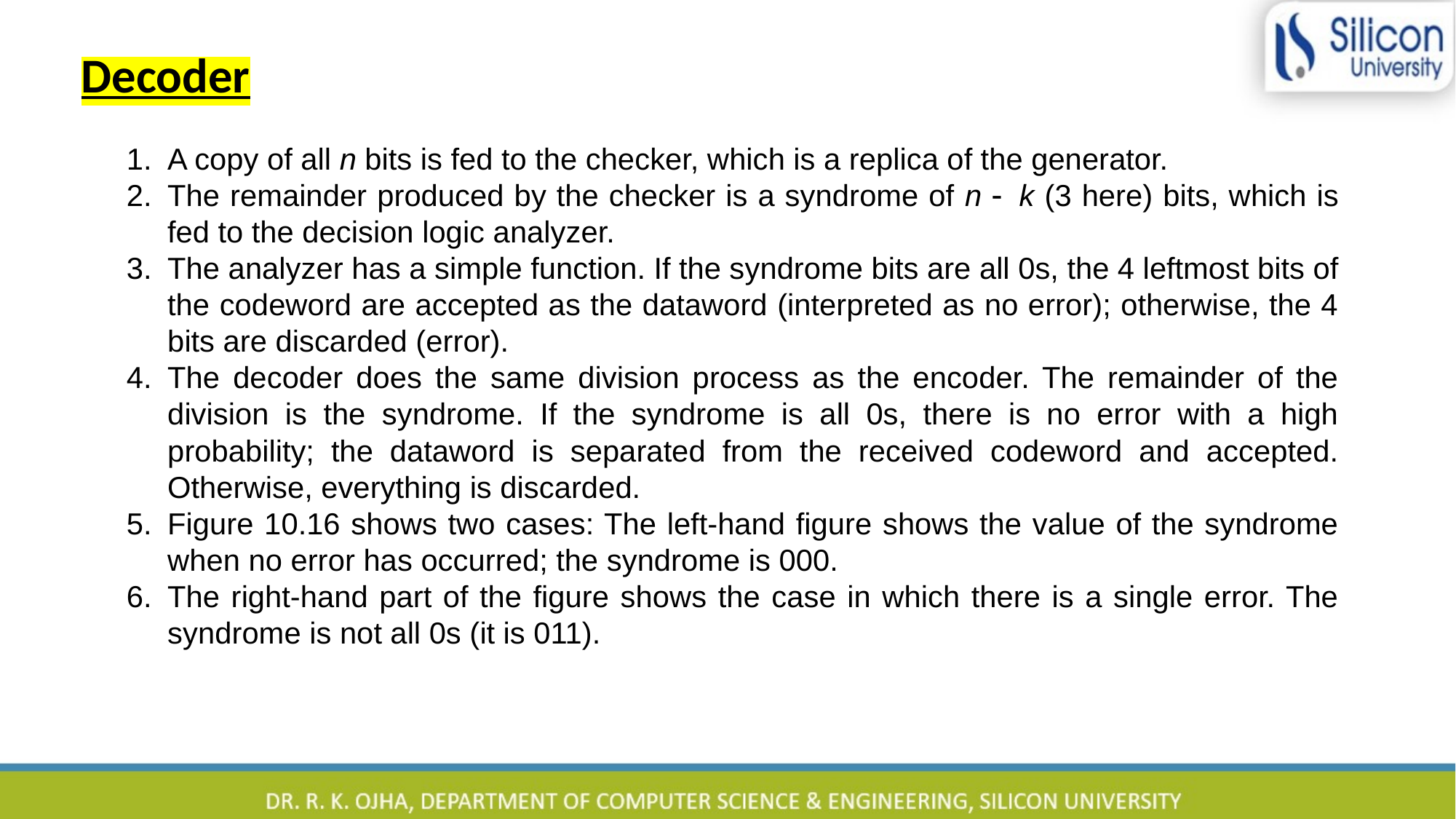

Decoder
A copy of all n bits is fed to the checker, which is a replica of the generator.
The remainder produced by the checker is a syndrome of n − k (3 here) bits, which is fed to the decision logic analyzer.
The analyzer has a simple function. If the syndrome bits are all 0s, the 4 leftmost bits of the codeword are accepted as the dataword (interpreted as no error); otherwise, the 4 bits are discarded (error).
The decoder does the same division process as the encoder. The remainder of the division is the syndrome. If the syndrome is all 0s, there is no error with a high probability; the dataword is separated from the received codeword and accepted. Otherwise, everything is discarded.
Figure 10.16 shows two cases: The left-hand figure shows the value of the syndrome when no error has occurred; the syndrome is 000.
The right-hand part of the figure shows the case in which there is a single error. The syndrome is not all 0s (it is 011).
62